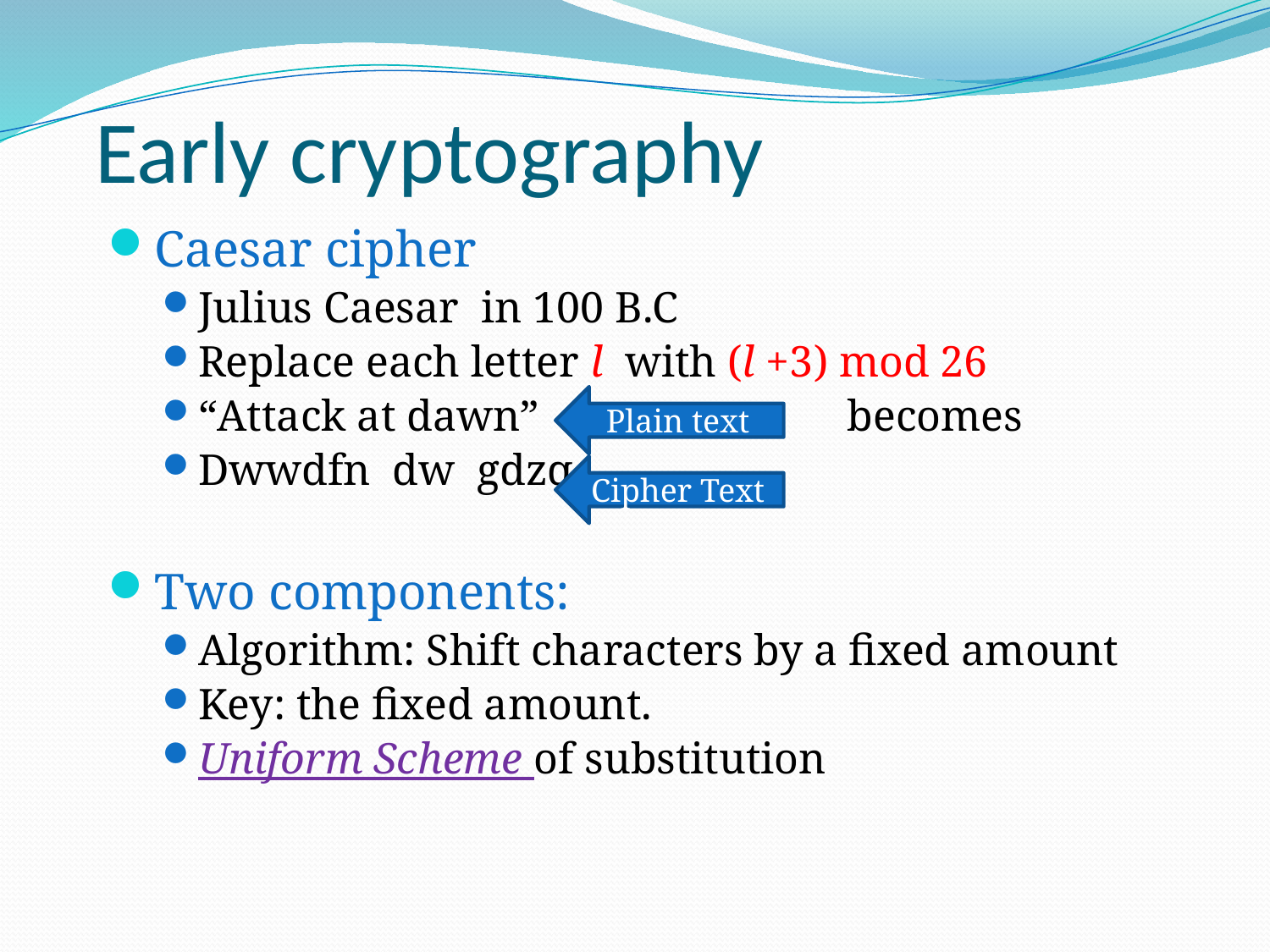

# Early cryptography
Caesar cipher
Julius Caesar  in 100 B.C
Replace each letter l  with (l +3) mod 26
“Attack at dawn”                            becomes
Dwwdfn  dw  gdzq

Two components:
Algorithm: Shift characters by a fixed amount
Key: the fixed amount.
Uniform Scheme of substitution

Plain text
Cipher Text